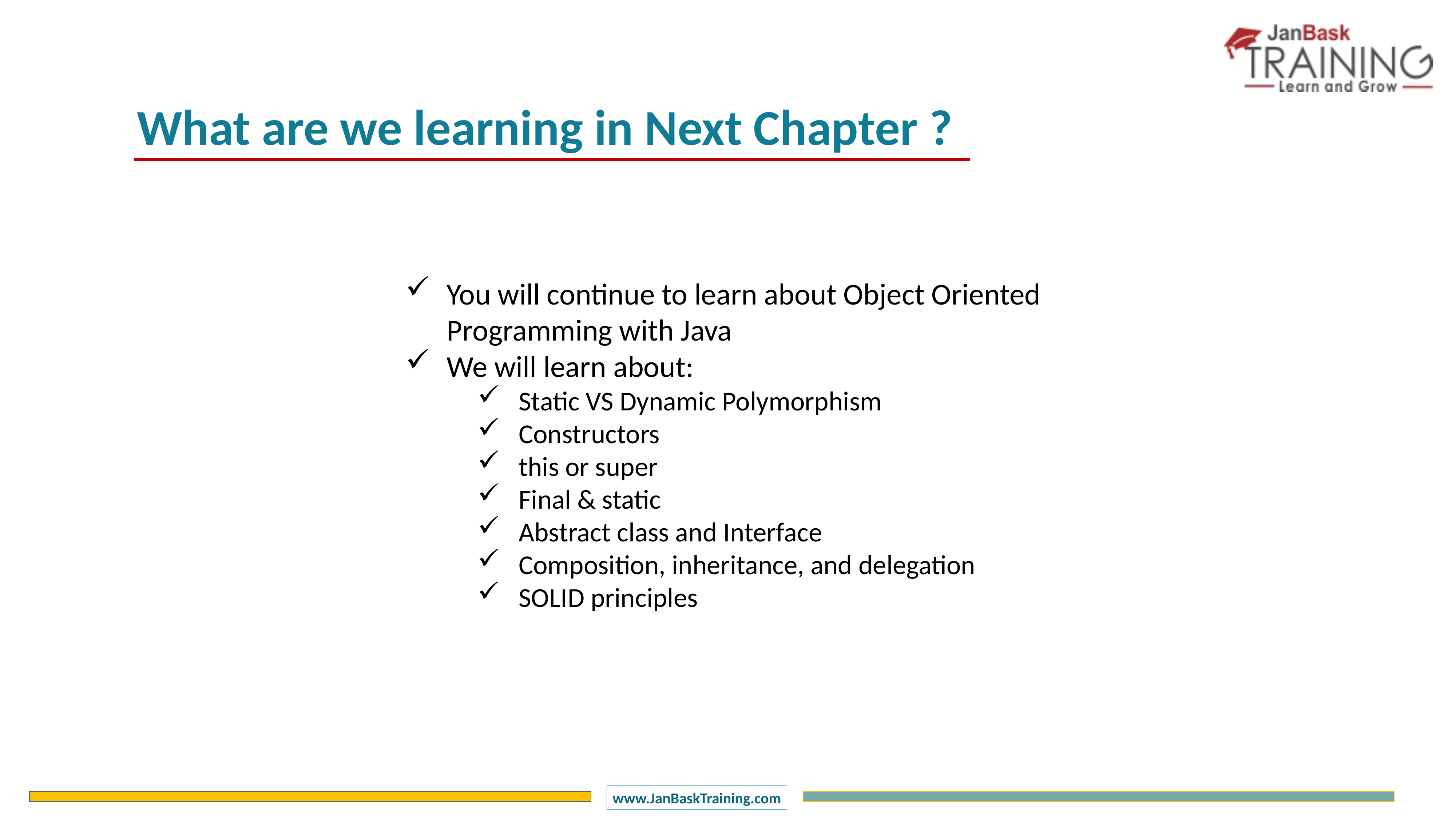

What are we learning in Next Chapter ?
You will continue to learn about Object Oriented Programming with Java
We will learn about:
Static VS Dynamic Polymorphism
Constructors
this or super
Final & static
Abstract class and Interface
Composition, inheritance, and delegation
SOLID principles